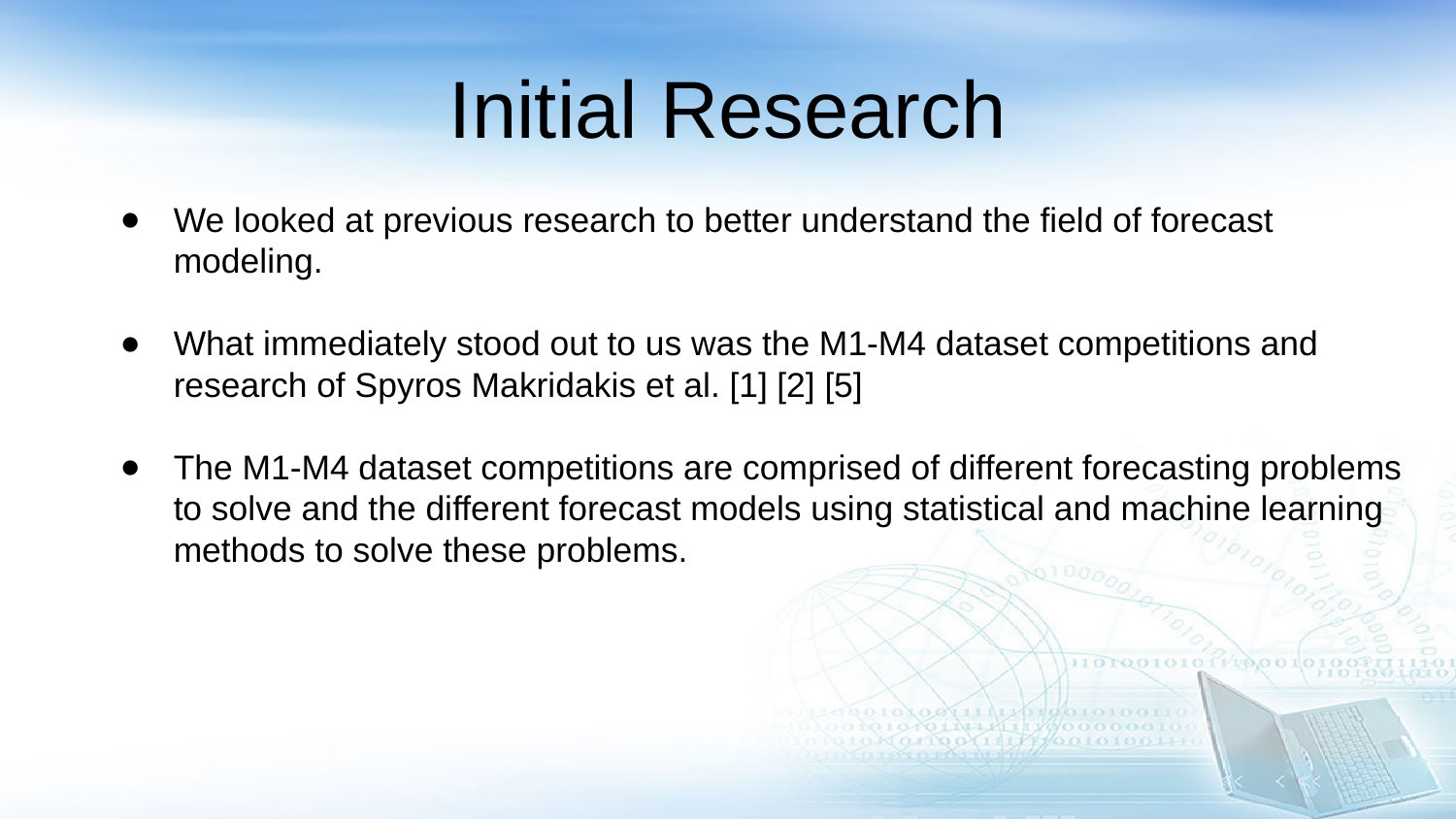

# Initial Research
We looked at previous research to better understand the field of forecast modeling.

What immediately stood out to us was the M1-M4 dataset competitions and research of Spyros Makridakis et al. [1] [2] [5]

The M1-M4 dataset competitions are comprised of different forecasting problems to solve and the different forecast models using statistical and machine learning methods to solve these problems.